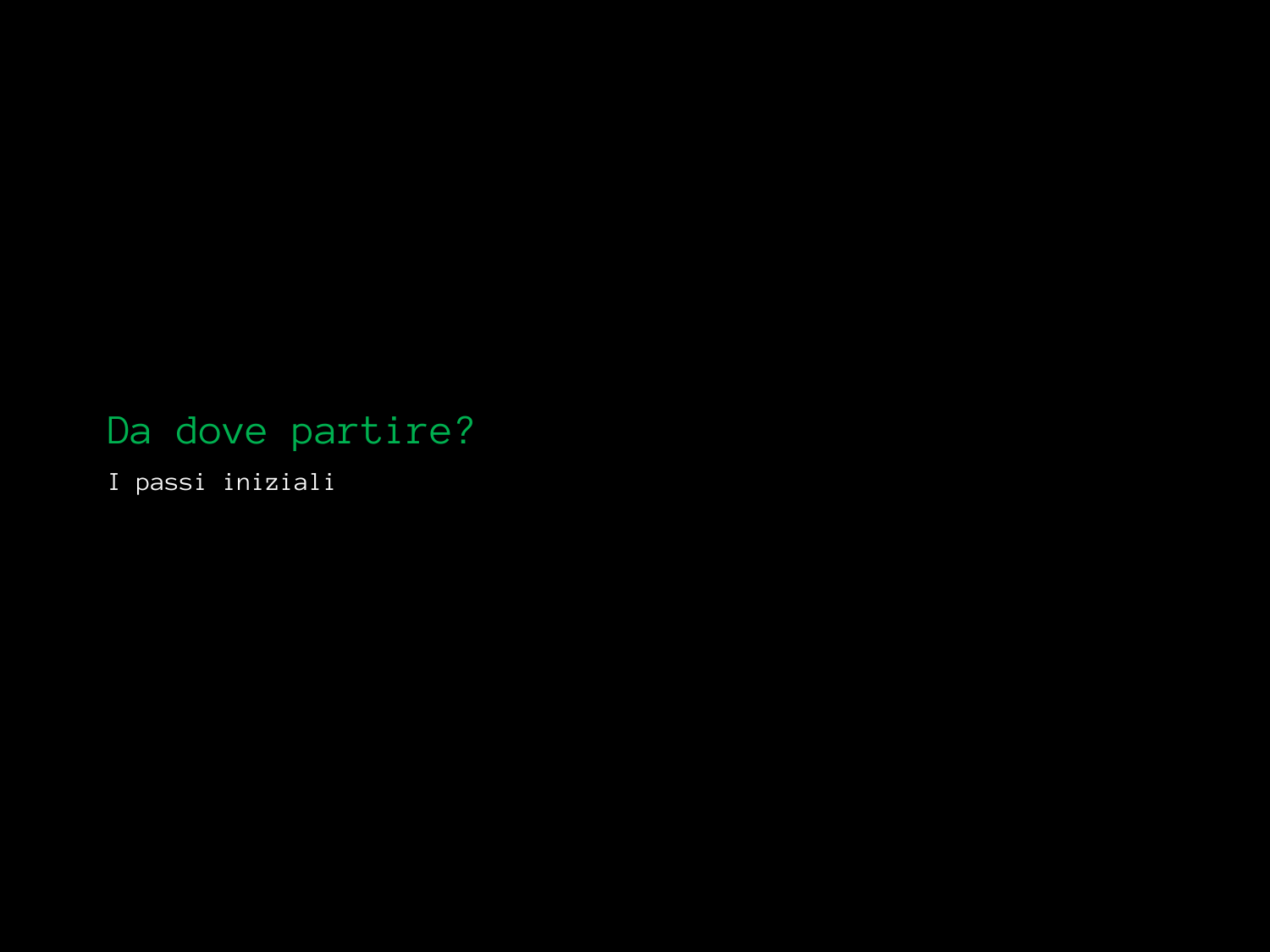

# Da dove partire?
I passi iniziali